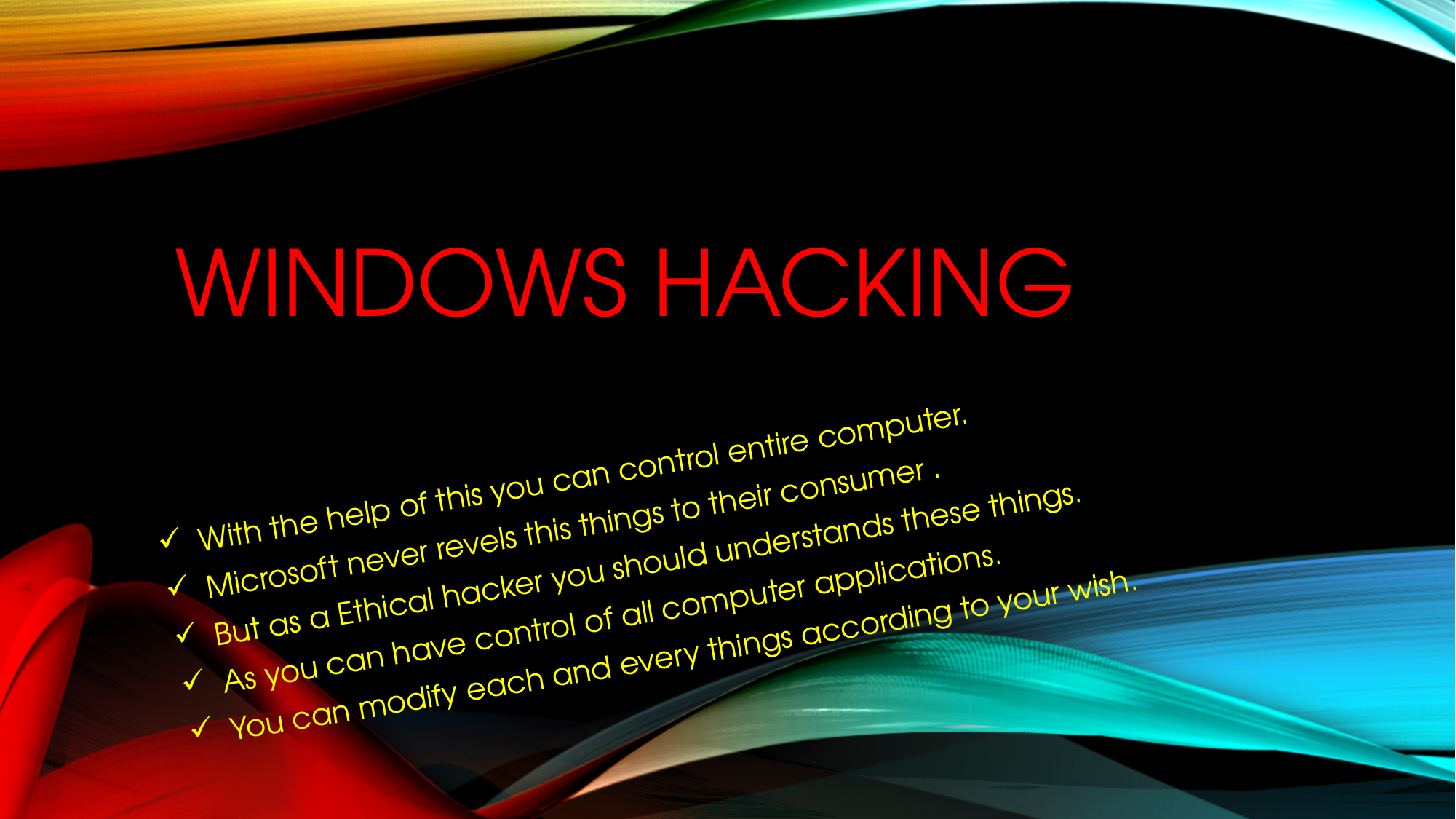

# Windows hacking
With the help of this you can control entire computer.
Microsoft never revels this things to their consumer .
But as a Ethical hacker you should understands these things.
As you can have control of all computer applications.
You can modify each and every things according to your wish.